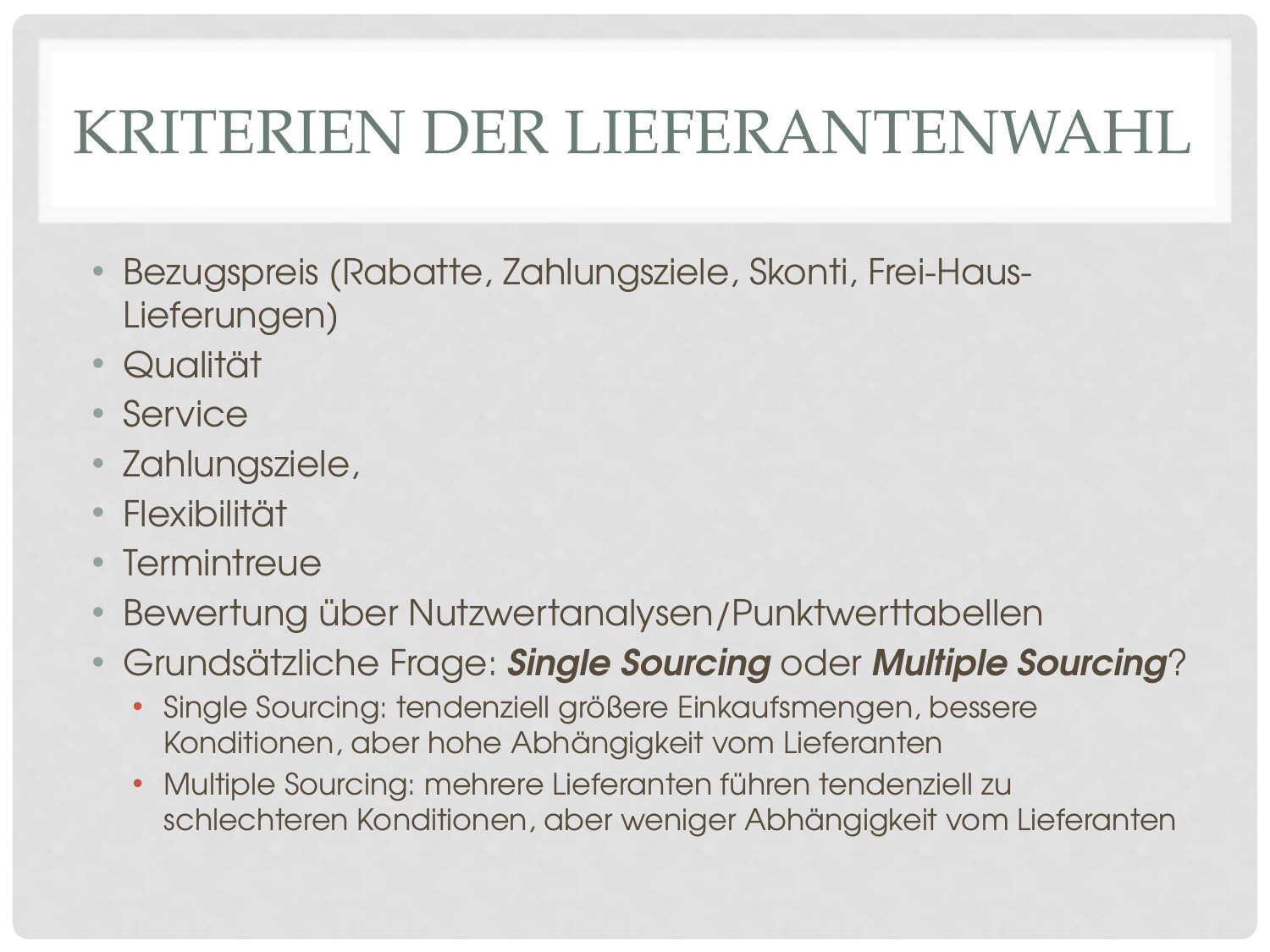

# Kriterien der Lieferantenwahl
Bezugspreis (Rabatte, Zahlungsziele, Skonti, Frei-Haus-Lieferungen)
Qualität
Service
Zahlungsziele,
Flexibilität
Termintreue
Bewertung über Nutzwertanalysen/Punktwerttabellen
Grundsätzliche Frage: Single Sourcing oder Multiple Sourcing?
Single Sourcing: tendenziell größere Einkaufsmengen, bessere Konditionen, aber hohe Abhängigkeit vom Lieferanten
Multiple Sourcing: mehrere Lieferanten führen tendenziell zu schlechteren Konditionen, aber weniger Abhängigkeit vom Lieferanten